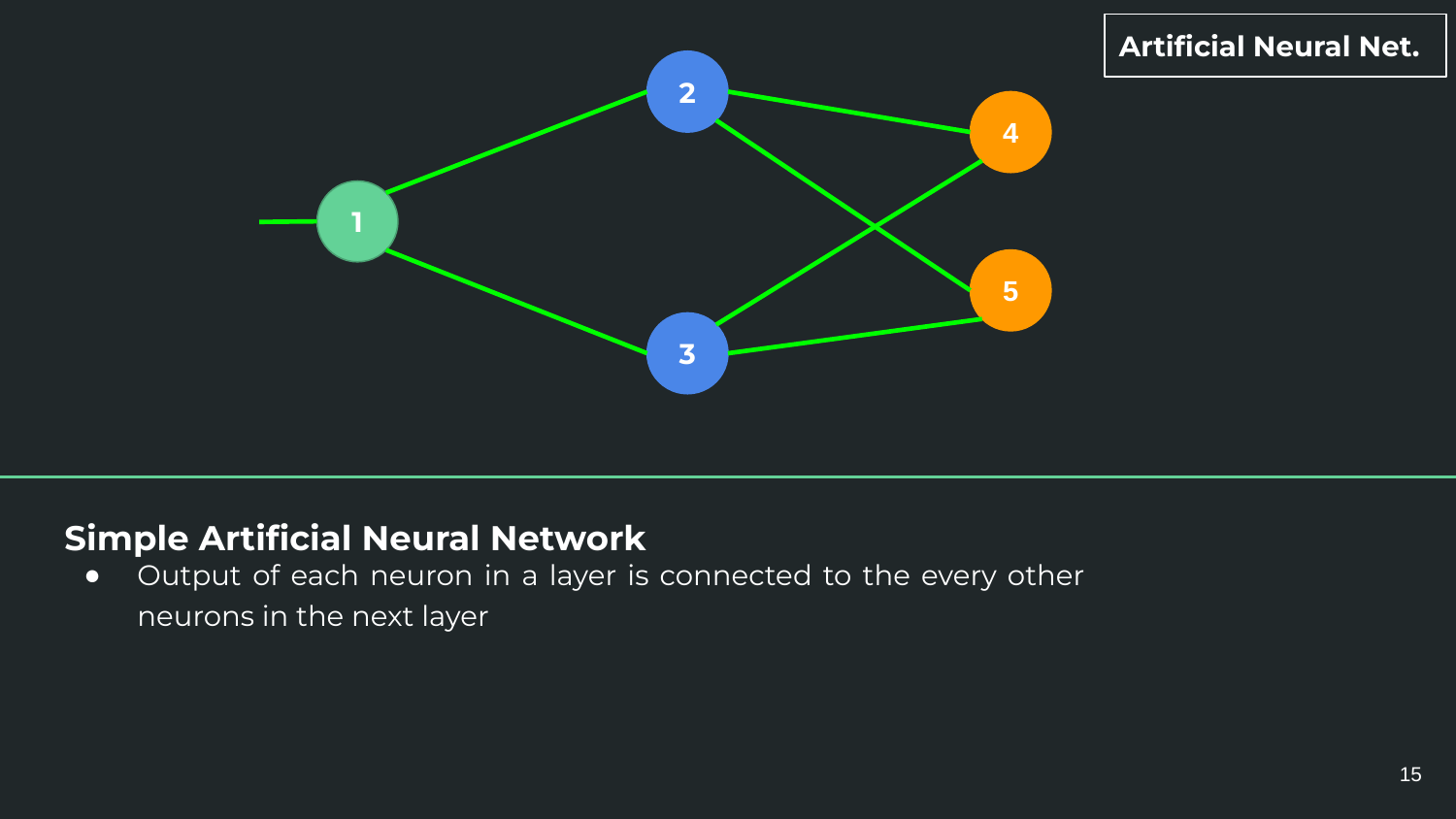

Artificial Neural Net.
2
4
1
5
3
Simple Artificial Neural Network
Output of each neuron in a layer is connected to the every other neurons in the next layer
15